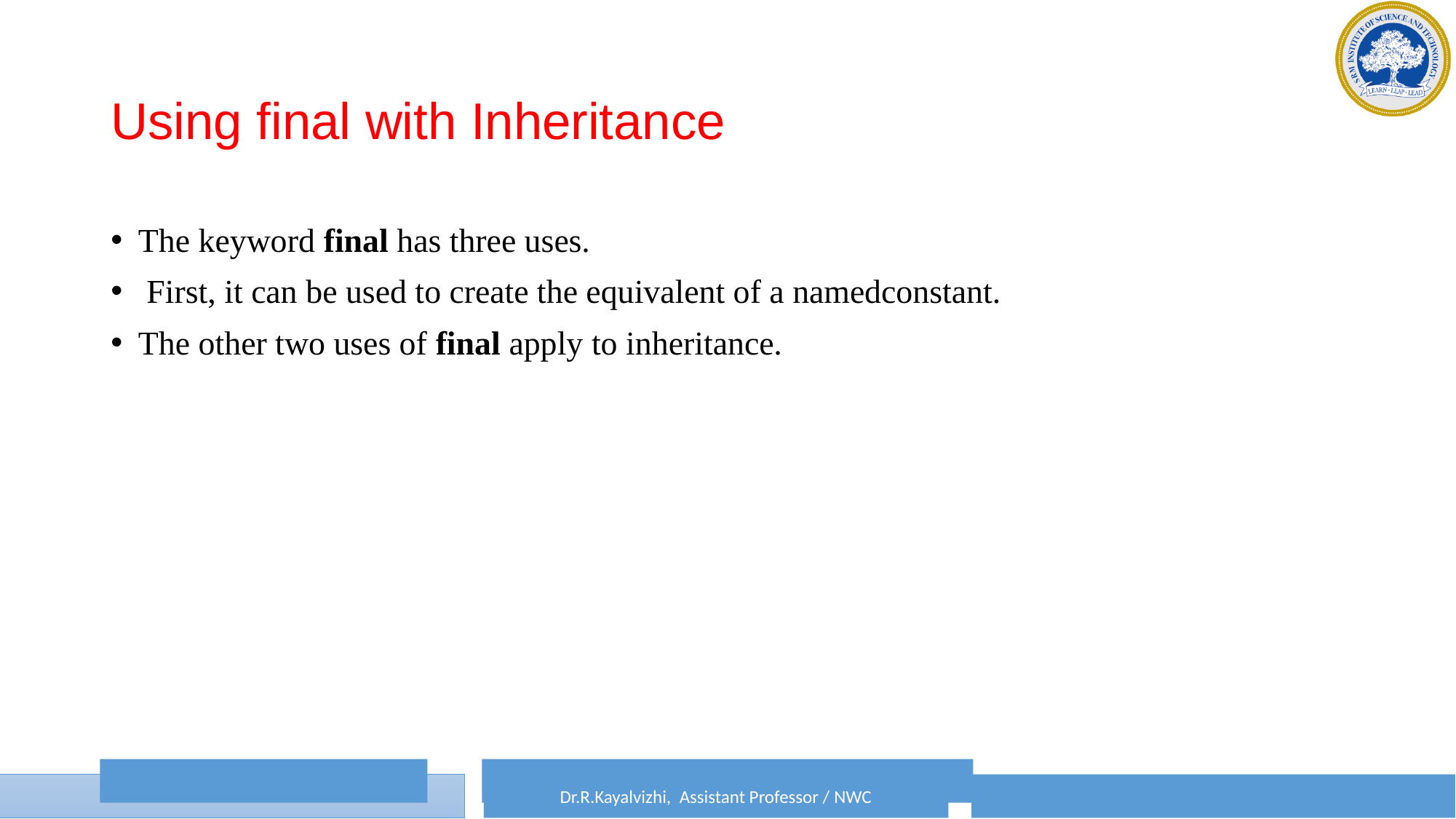

# Using final with Inheritance
The keyword final has three uses.
 First, it can be used to create the equivalent of a namedconstant.
The other two uses of final apply to inheritance.

Dr.P.Rama,  Assistant Professor / SRM CTECH
Dr.R.Kayalvizhi,  Assistant Professor / NWC

178